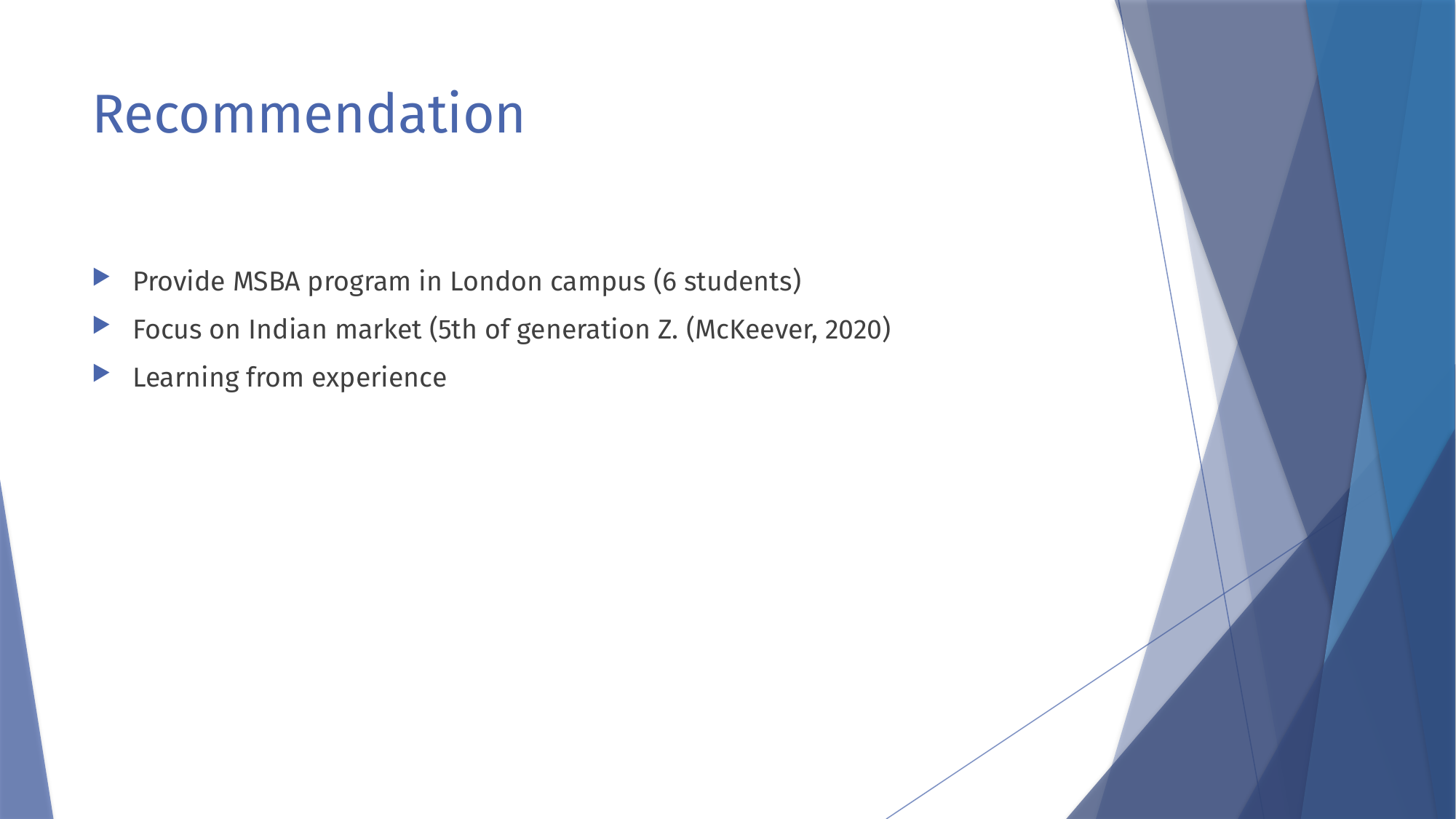

# Recommendation
Provide MSBA program in London campus (6 students)
Focus on Indian market (5th of generation Z. (McKeever, 2020)
Learning from experience